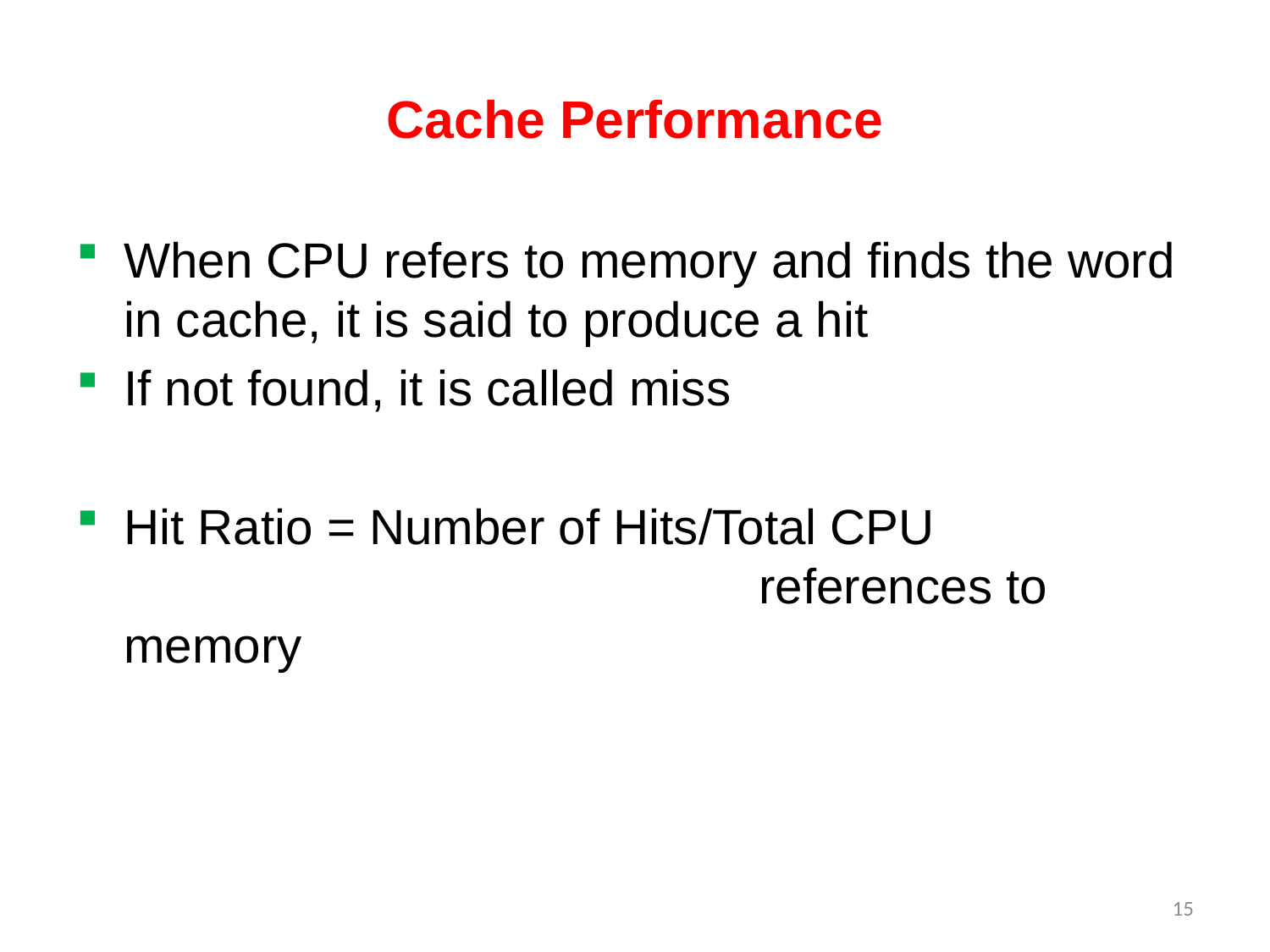

# Cache Performance
When CPU refers to memory and finds the word in cache, it is said to produce a hit
If not found, it is called miss

Hit Ratio = Number of Hits/Total CPU 							references to memory
15